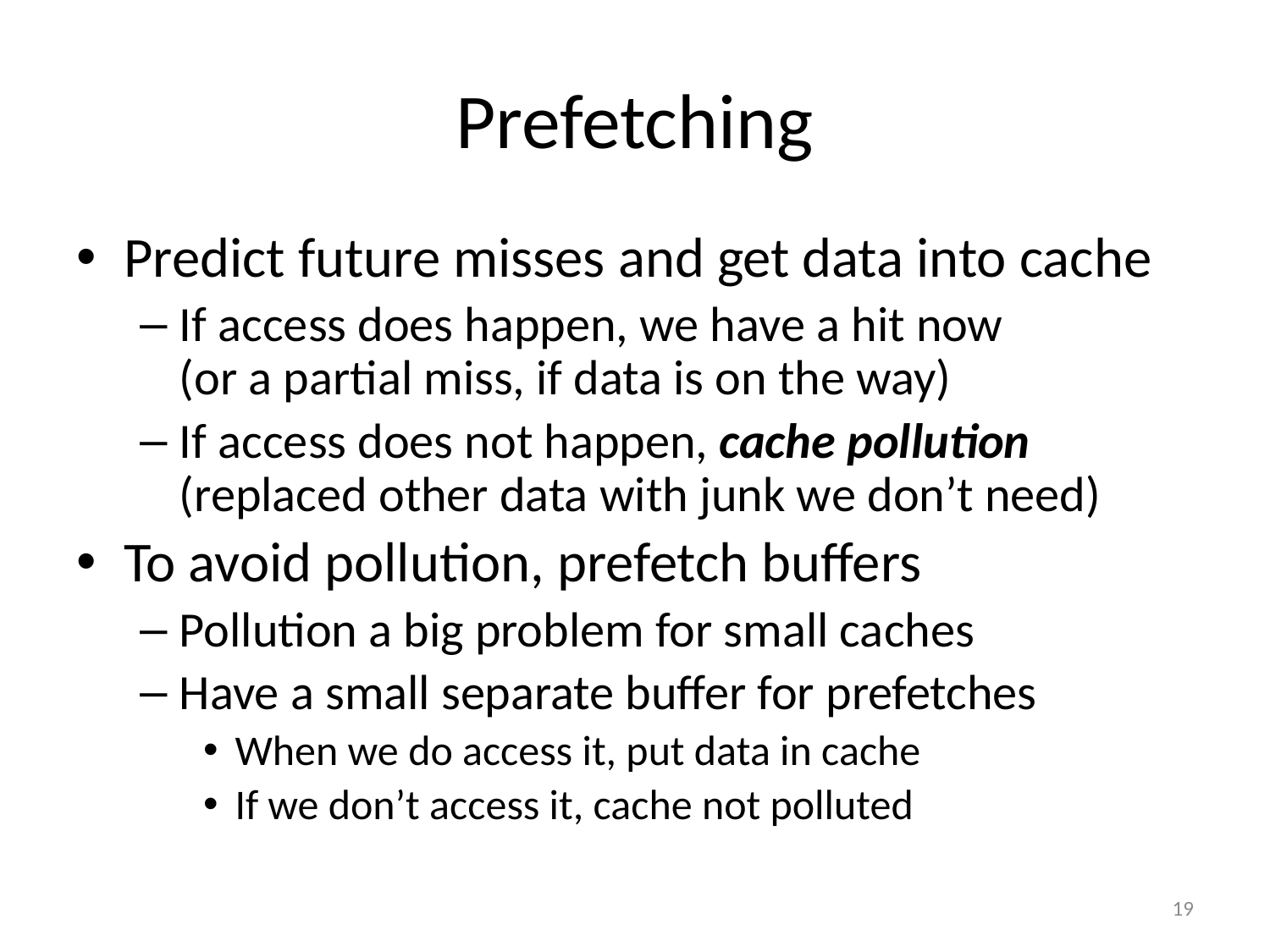

# Prefetching
Predict future misses and get data into cache
If access does happen, we have a hit now
(or a partial miss, if data is on the way)
If access does not happen, cache pollution
(replaced other data with junk we don’t need)
To avoid pollution, prefetch buffers
Pollution a big problem for small caches
Have a small separate buffer for prefetches
When we do access it, put data in cache
If we don’t access it, cache not polluted
19